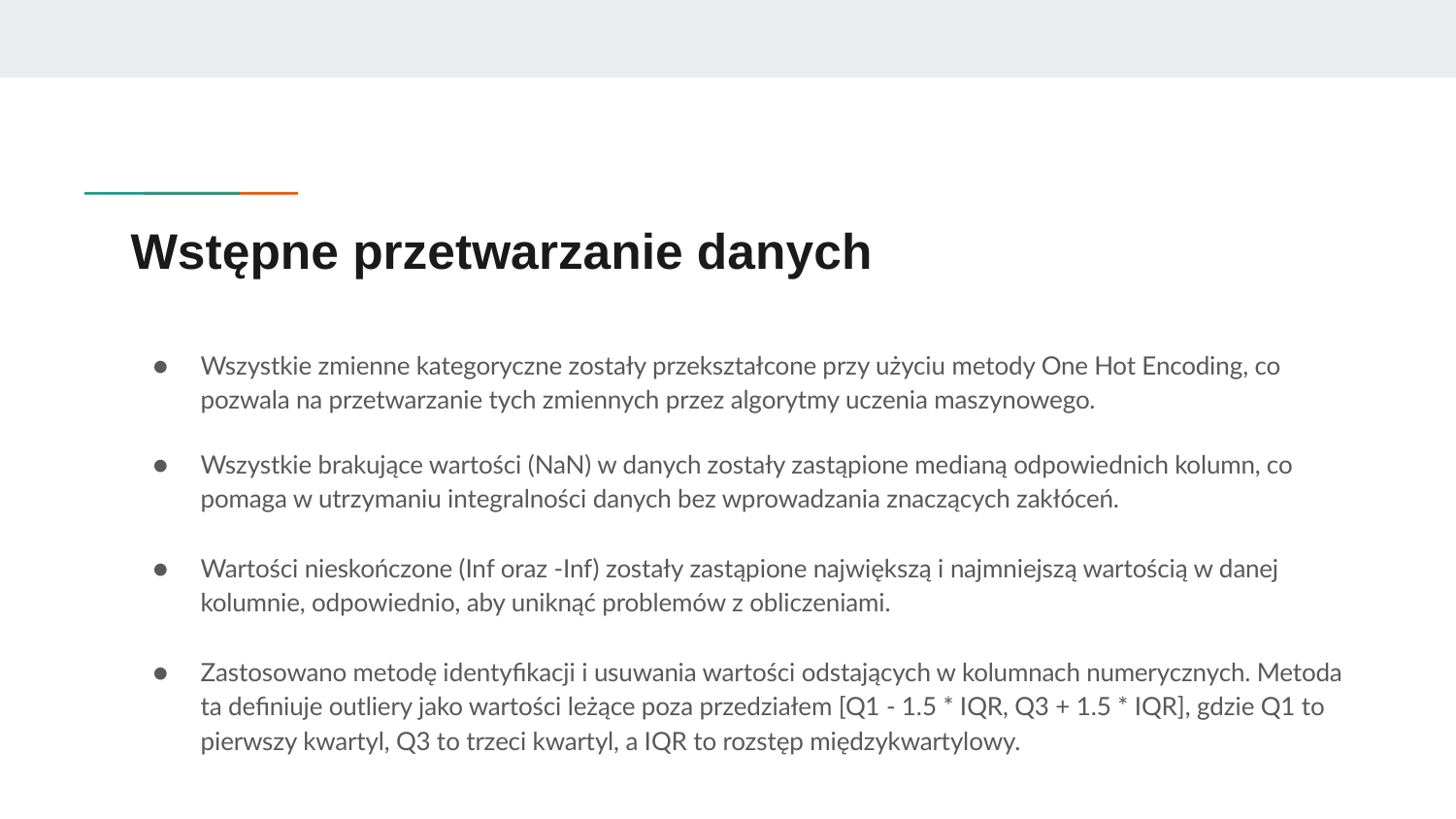

# Wstępne przetwarzanie danych
Wszystkie zmienne kategoryczne zostały przekształcone przy użyciu metody One Hot Encoding, co pozwala na przetwarzanie tych zmiennych przez algorytmy uczenia maszynowego.
Wszystkie brakujące wartości (NaN) w danych zostały zastąpione medianą odpowiednich kolumn, co pomaga w utrzymaniu integralności danych bez wprowadzania znaczących zakłóceń.
Wartości nieskończone (Inf oraz -Inf) zostały zastąpione największą i najmniejszą wartością w danej kolumnie, odpowiednio, aby uniknąć problemów z obliczeniami.
Zastosowano metodę identyfikacji i usuwania wartości odstających w kolumnach numerycznych. Metoda ta definiuje outliery jako wartości leżące poza przedziałem [Q1 - 1.5 * IQR, Q3 + 1.5 * IQR], gdzie Q1 to pierwszy kwartyl, Q3 to trzeci kwartyl, a IQR to rozstęp międzykwartylowy.